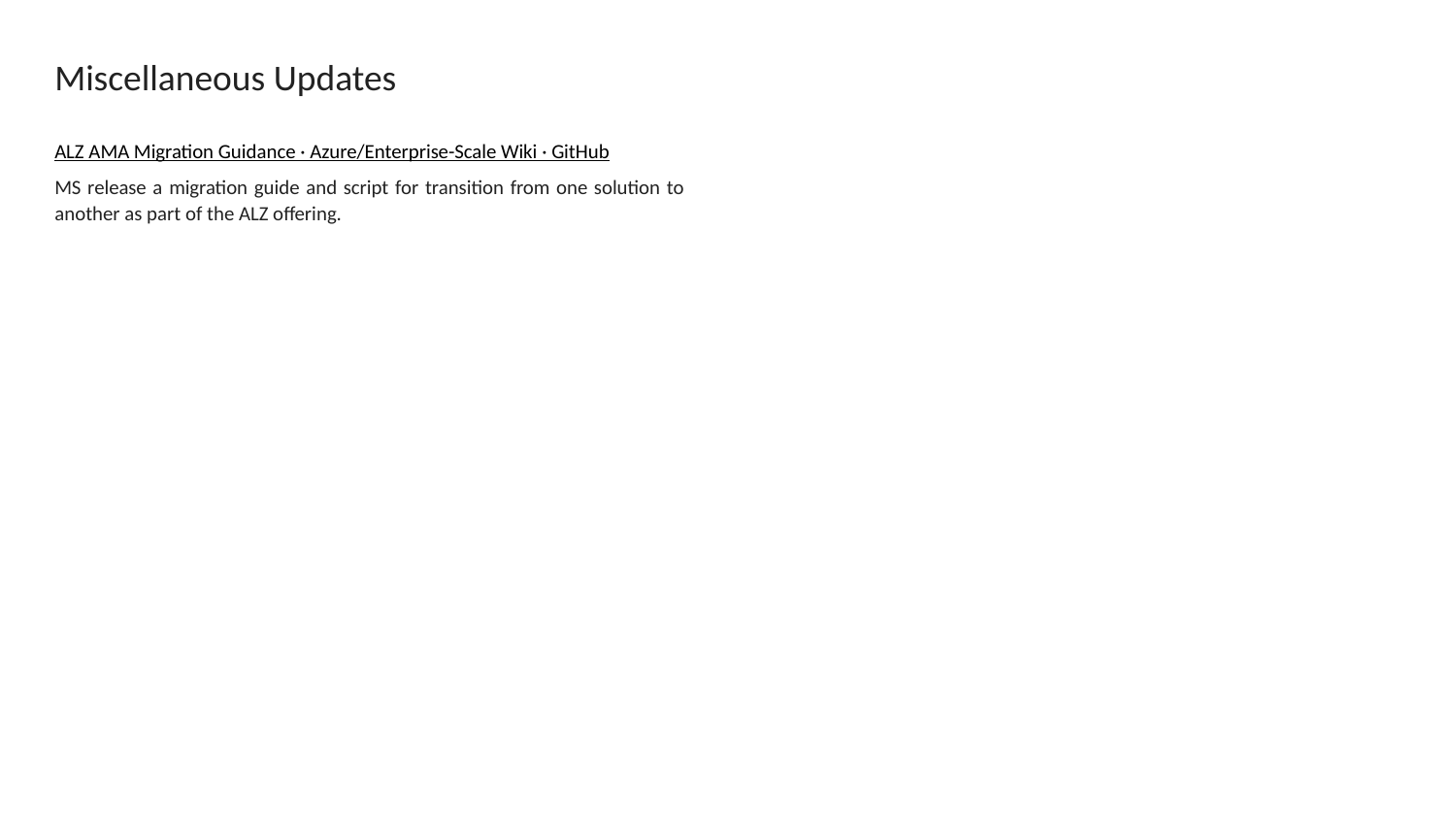

# Miscellaneous Updates
ALZ AMA Migration Guidance · Azure/Enterprise-Scale Wiki · GitHub
MS release a migration guide and script for transition from one solution to another as part of the ALZ offering.